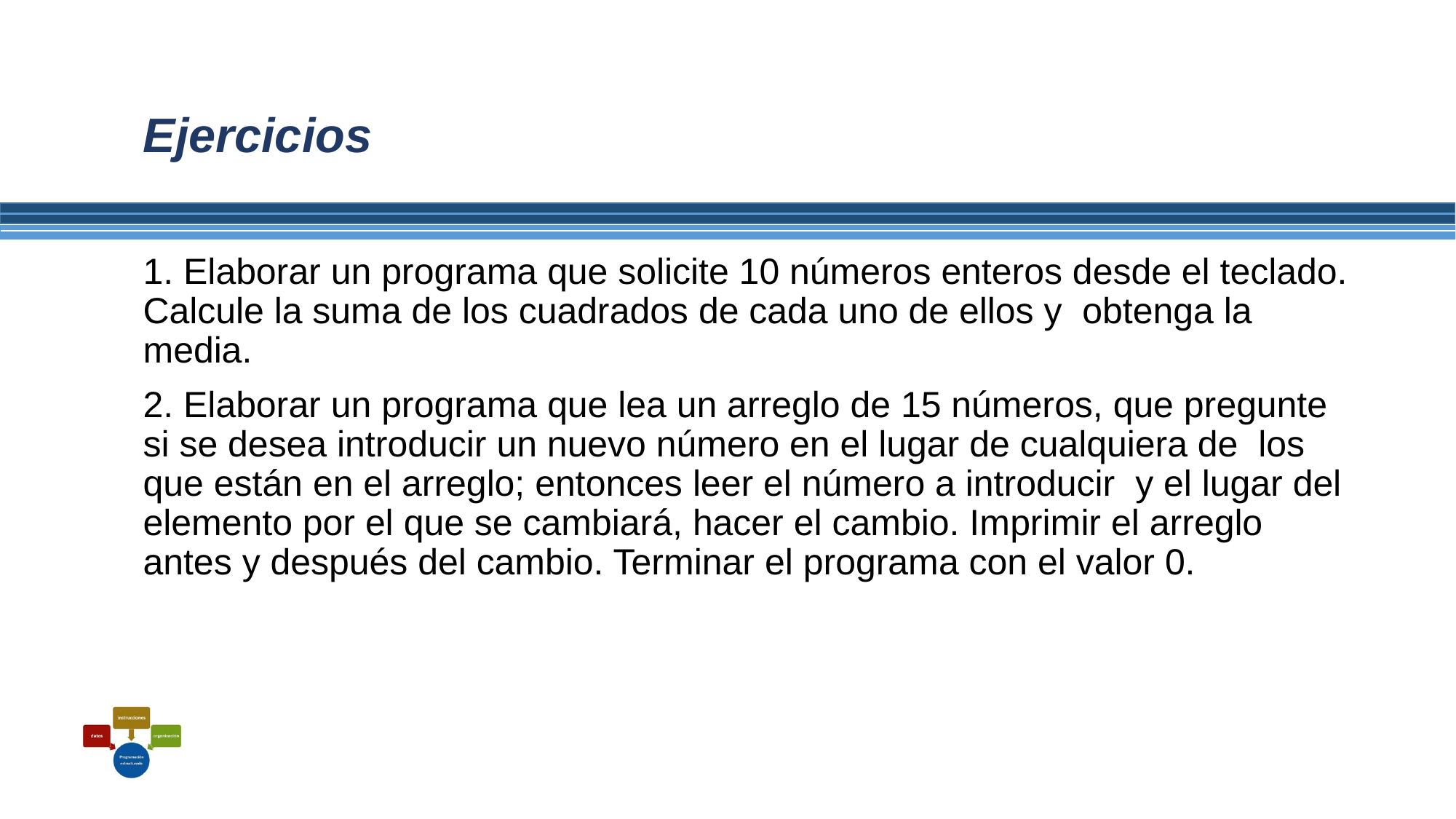

# Ejercicios
1. Elaborar un programa que solicite 10 números enteros desde el teclado. Calcule la suma de los cuadrados de cada uno de ellos y  obtenga la media.
2. Elaborar un programa que lea un arreglo de 15 números, que pregunte si se desea introducir un nuevo número en el lugar de cualquiera de  los que están en el arreglo; entonces leer el número a introducir  y el lugar del elemento por el que se cambiará, hacer el cambio. Imprimir el arreglo antes y después del cambio. Terminar el programa con el valor 0.